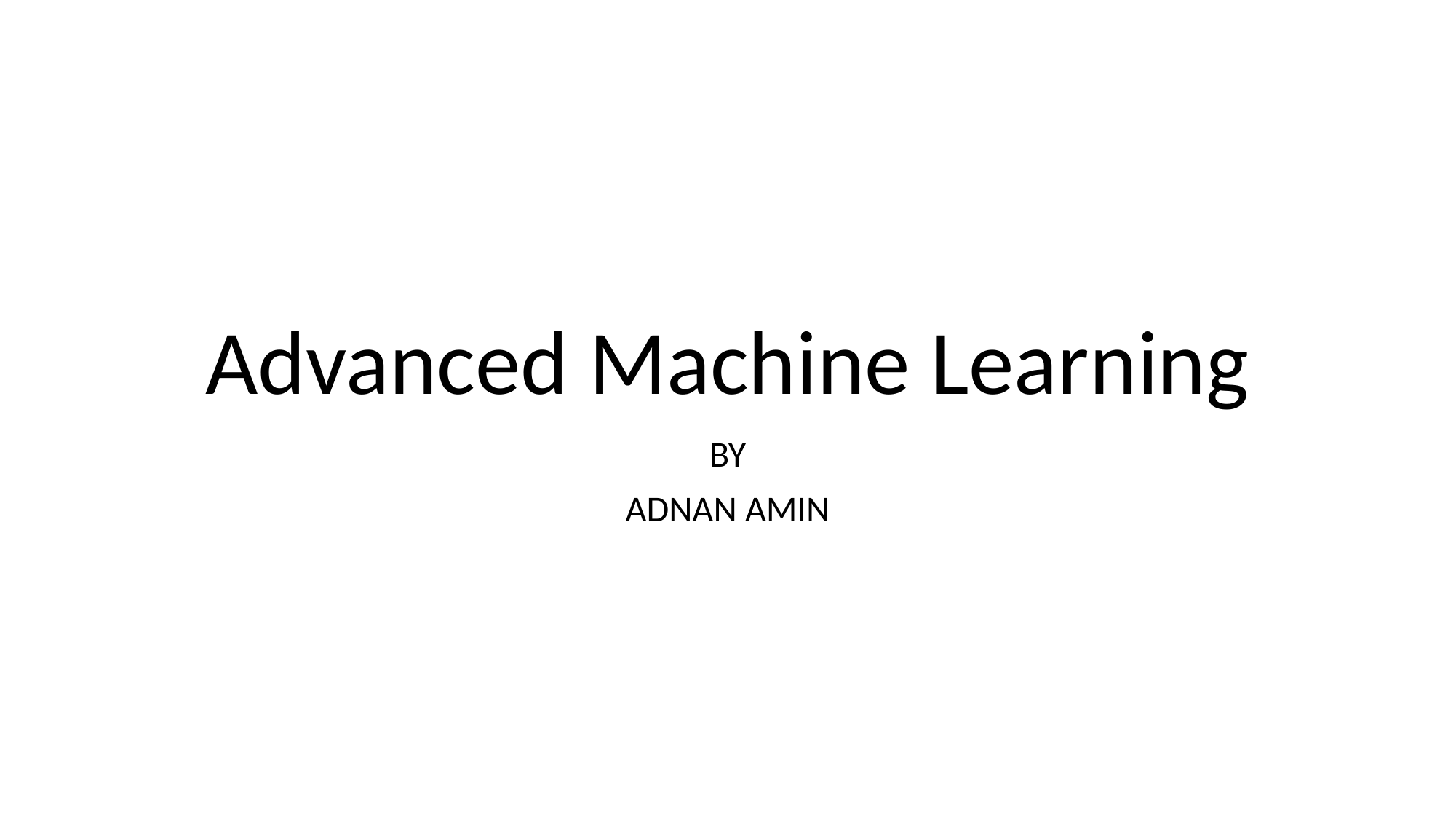

# Advanced Machine Learning
BY
ADNAN AMIN